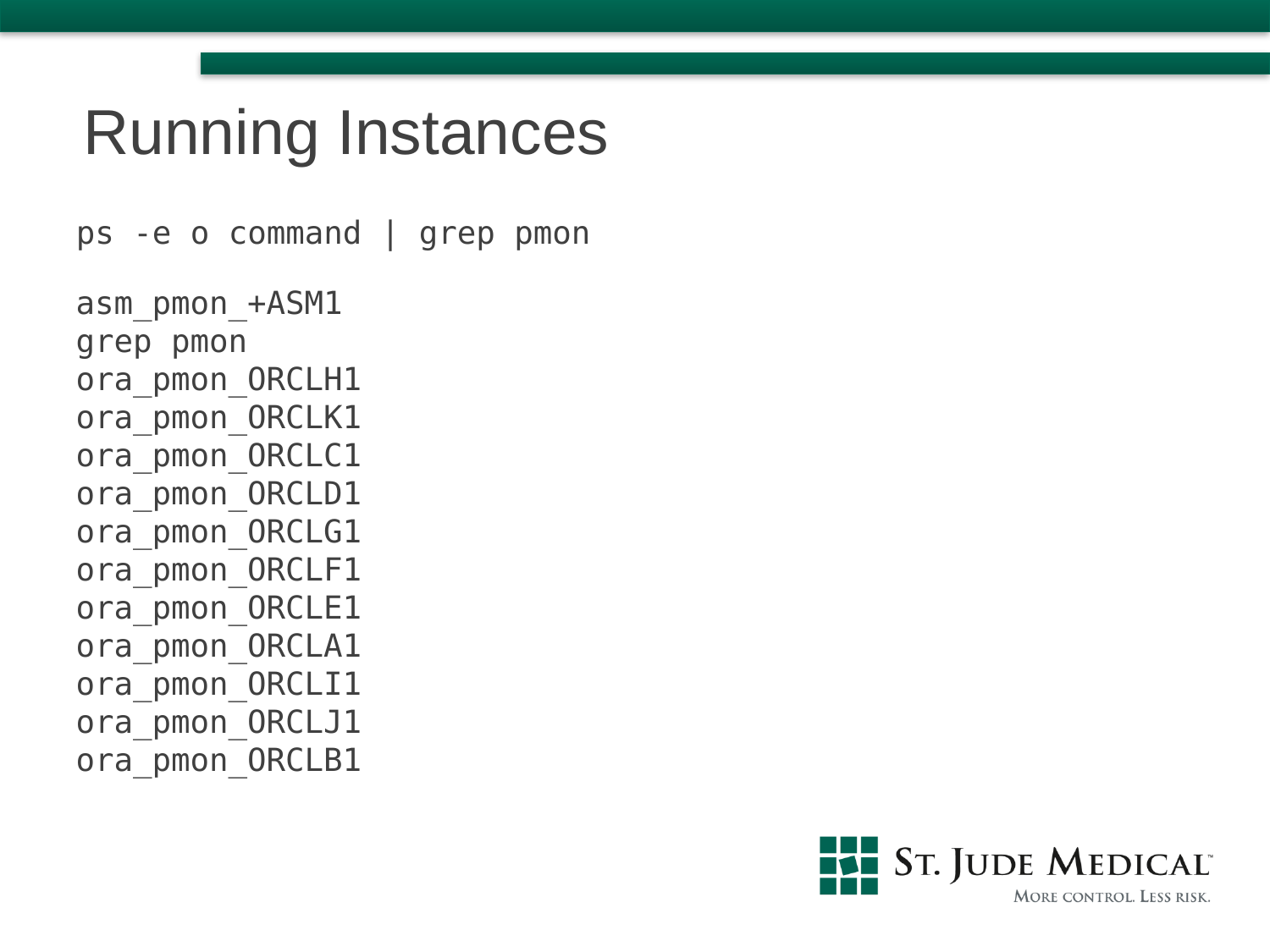

Running Instances
ps -e o command | grep pmon
asm_pmon_+ASM1
grep pmon
ora_pmon_ORCLH1
ora_pmon_ORCLK1
ora_pmon_ORCLC1
ora_pmon_ORCLD1
ora_pmon_ORCLG1
ora_pmon_ORCLF1
ora_pmon_ORCLE1
ora_pmon_ORCLA1
ora_pmon_ORCLI1
ora_pmon_ORCLJ1
ora_pmon_ORCLB1